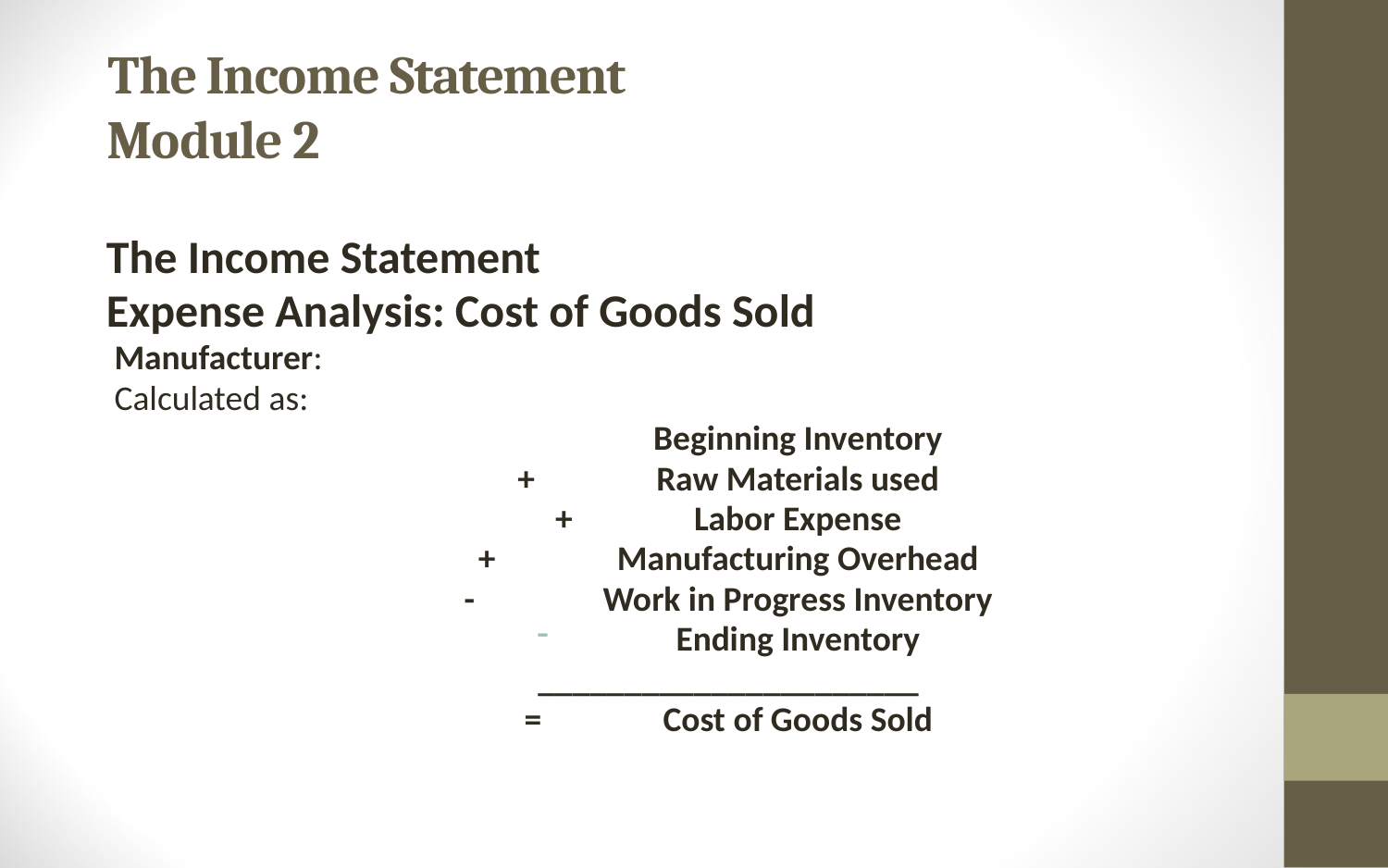

# The Income Statement Module 2
The Income Statement
Expense Analysis: Cost of Goods Sold
 Manufacturer:
 Calculated as:
	Beginning Inventory
+ 	Raw Materials used
+ 	Labor Expense
+ 	Manufacturing Overhead
- 	Work in Progress Inventory
 	Ending Inventory
______________________
=	Cost of Goods Sold